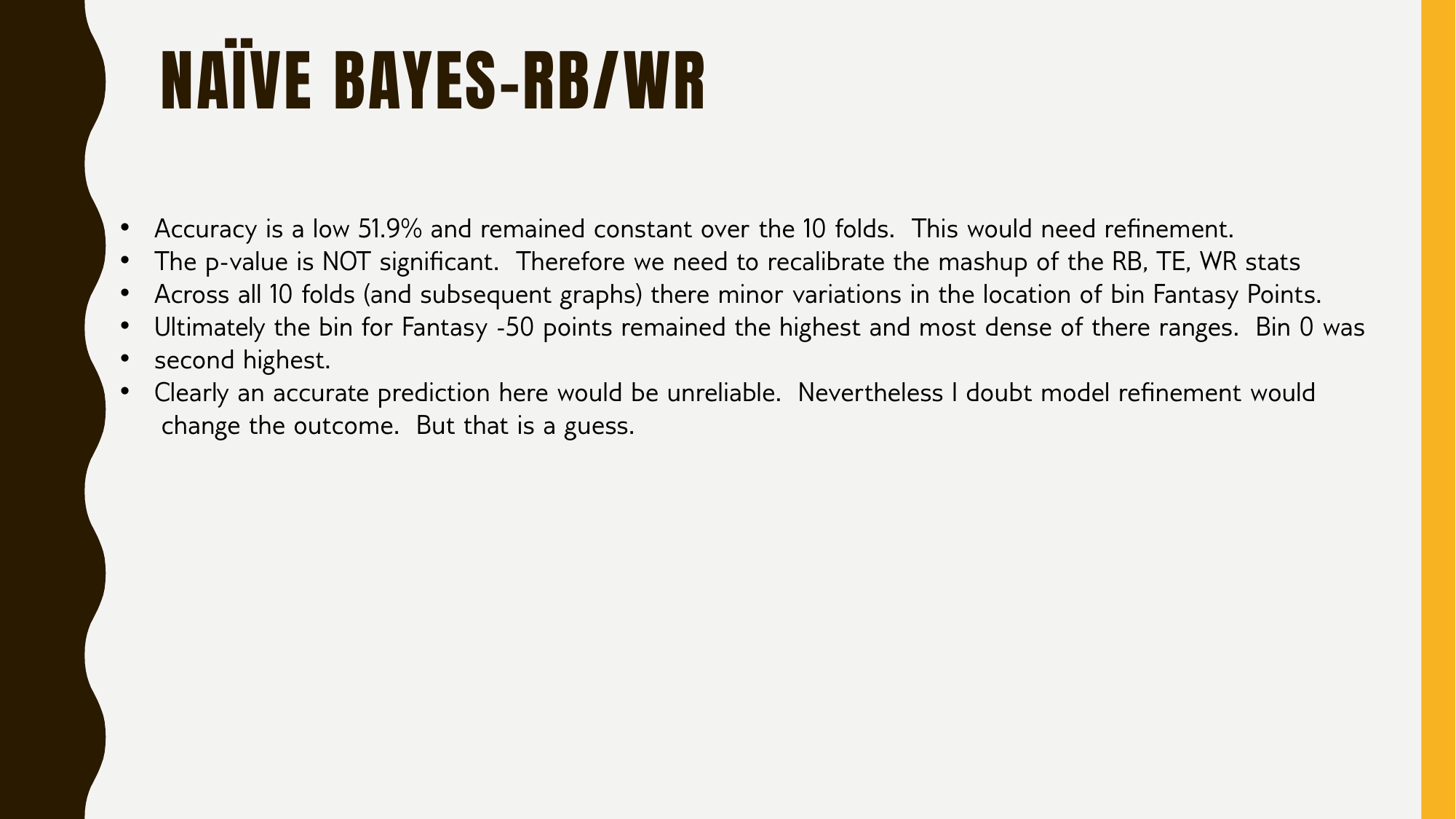

# Naïve Bayes-RB/WR
Accuracy is a low 51.9% and remained constant over the 10 folds.  This would need refinement.
The p-value is NOT significant.  Therefore we need to recalibrate the mashup of the RB, TE, WR stats
Across all 10 folds (and subsequent graphs) there minor variations in the location of bin Fantasy Points.
Ultimately the bin for Fantasy -50 points remained the highest and most dense of there ranges.  Bin 0 was
second highest.
Clearly an accurate prediction here would be unreliable.  Nevertheless I doubt model refinement would
     change the outcome.  But that is a guess.